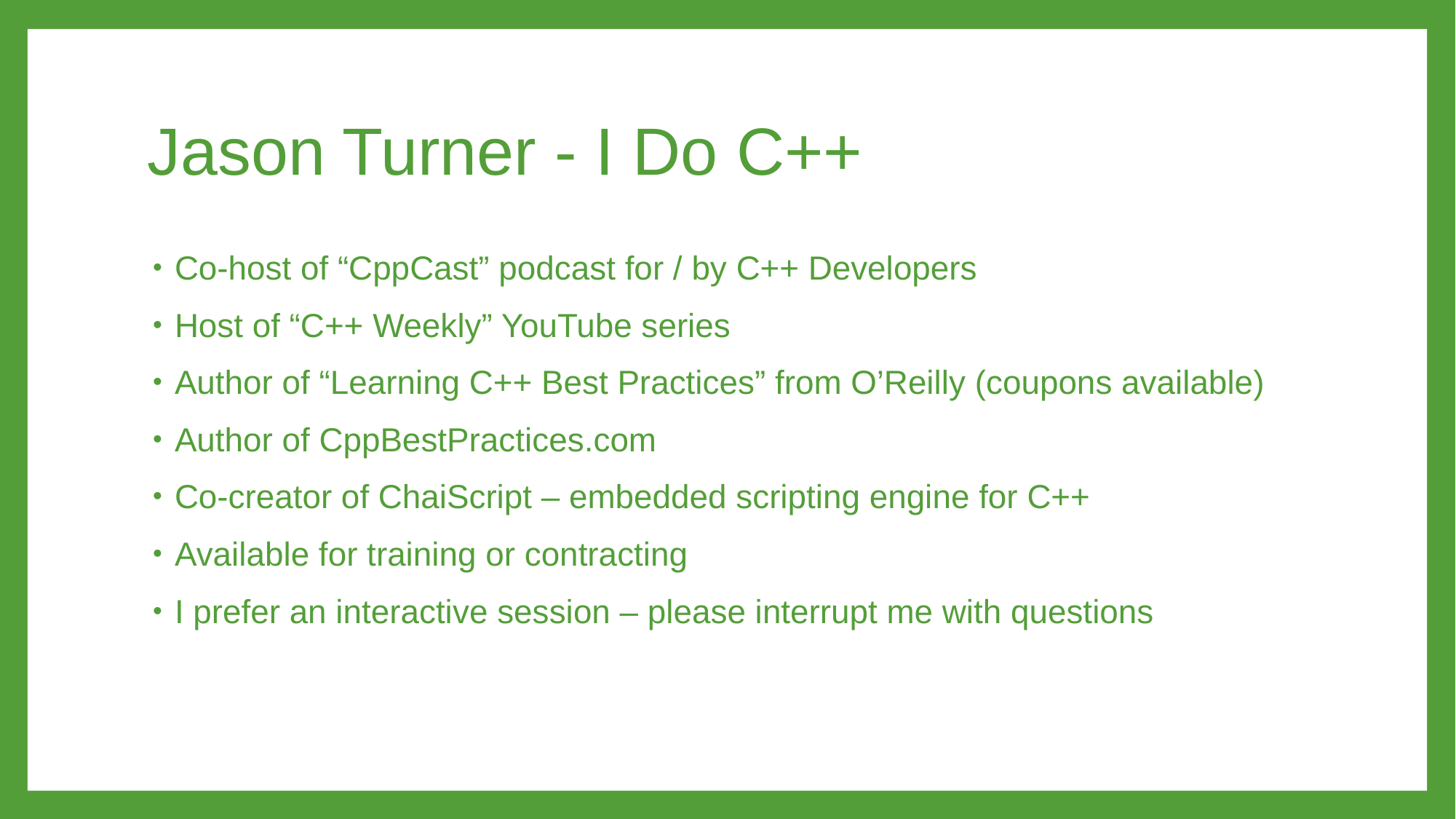

# Jason Turner - I Do C++
Co-host of “CppCast” podcast for / by C++ Developers
Host of “C++ Weekly” YouTube series
Author of “Learning C++ Best Practices” from O’Reilly (coupons available)
Author of CppBestPractices.com
Co-creator of ChaiScript – embedded scripting engine for C++
Available for training or contracting
I prefer an interactive session – please interrupt me with questions